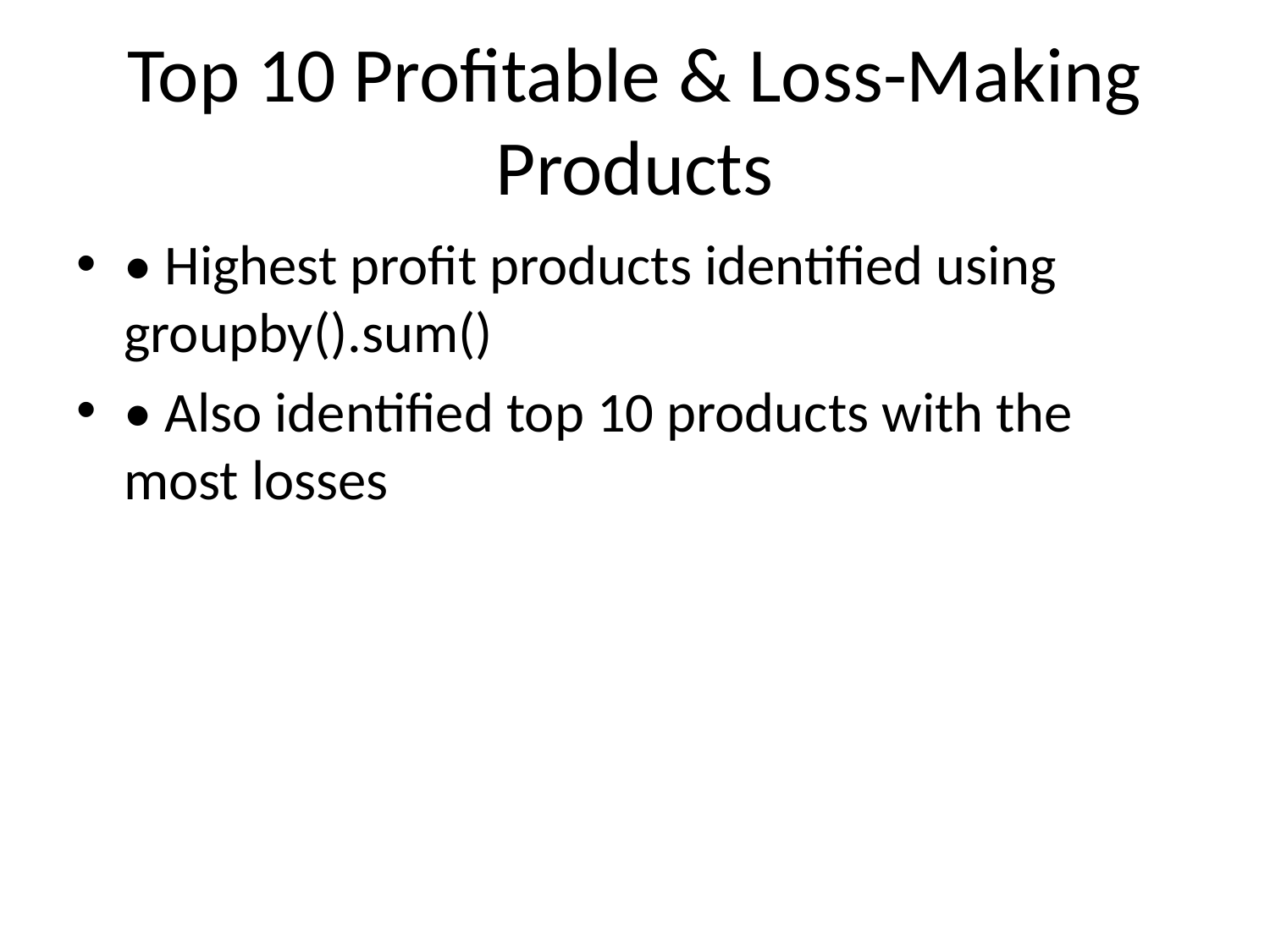

# Top 10 Profitable & Loss-Making Products
• Highest profit products identified using groupby().sum()
• Also identified top 10 products with the most losses